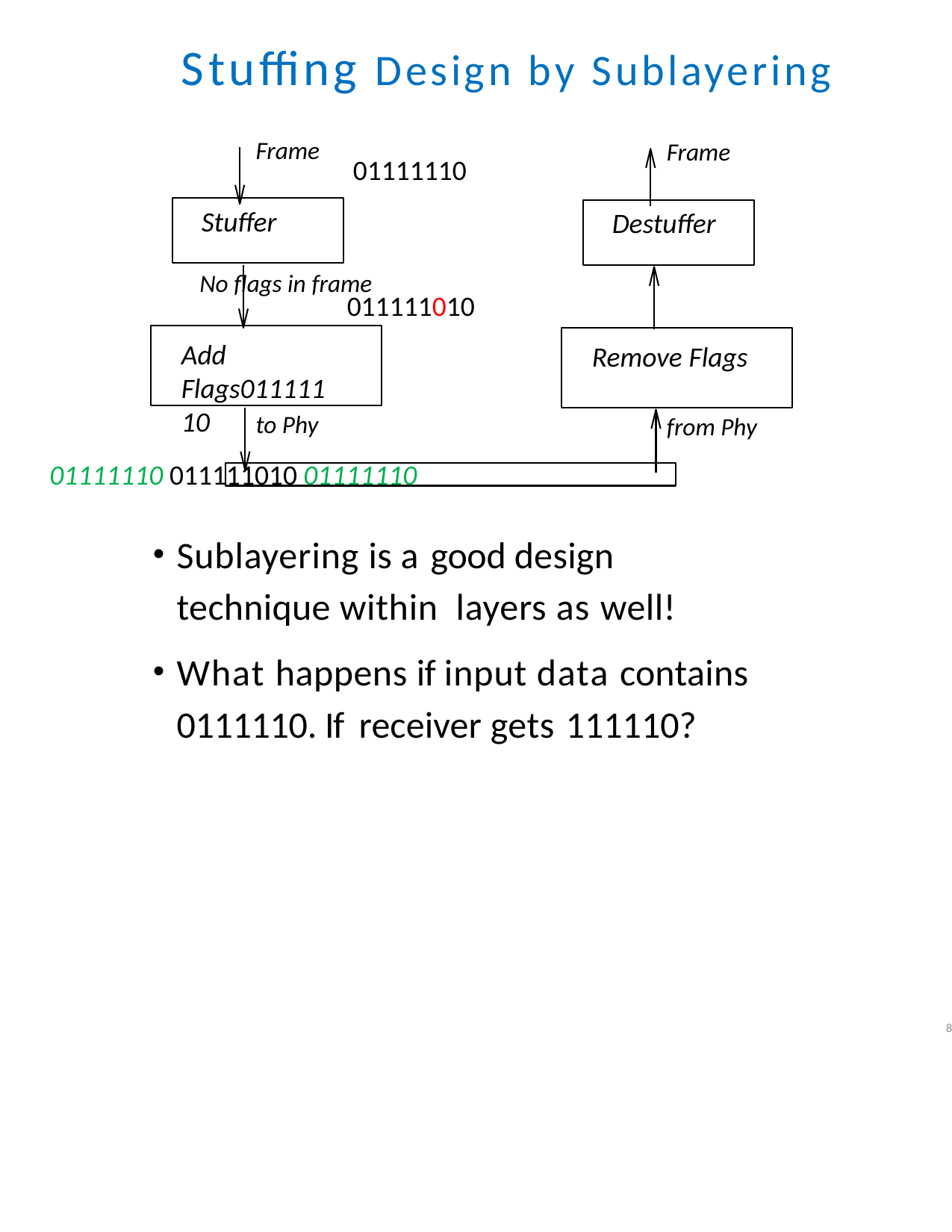

Stuffing Design by Sublayering
Frame
Frame

Stuffer
Destuffer

No flags in frame

Add Flags01111110

Remove Flags

to Phy

from Phy

01111110
011111010
01111110 011111010 01111110
Sublayering is a good design technique within  layers as well!
What happens if input data contains 0111110. If  receiver gets 111110?
8